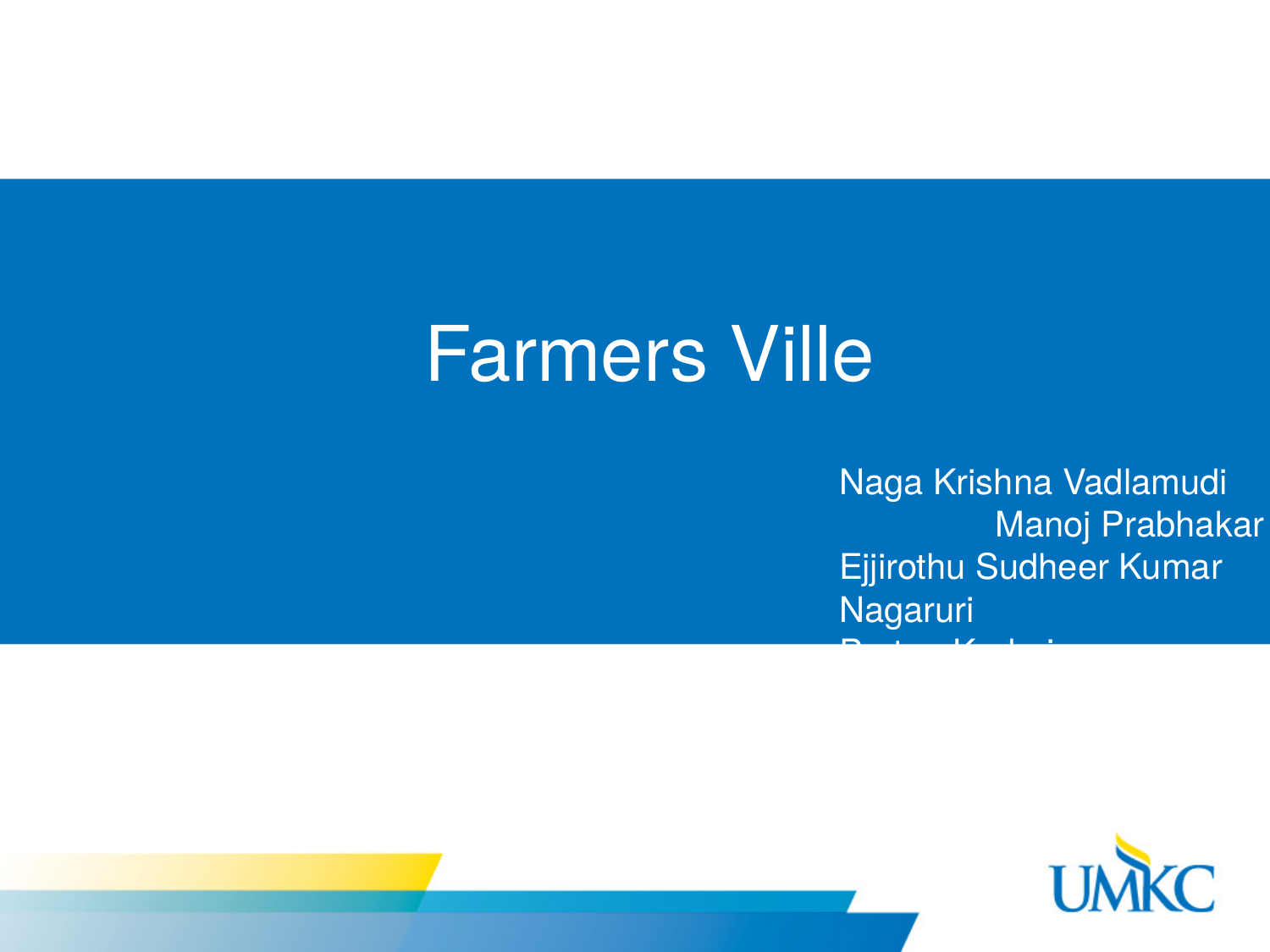

# Farmers Ville
Naga Krishna Vadlamudi		   Manoj Prabhakar Ejjirothu Sudheer Kumar Nagaruri
Pratap Kadari